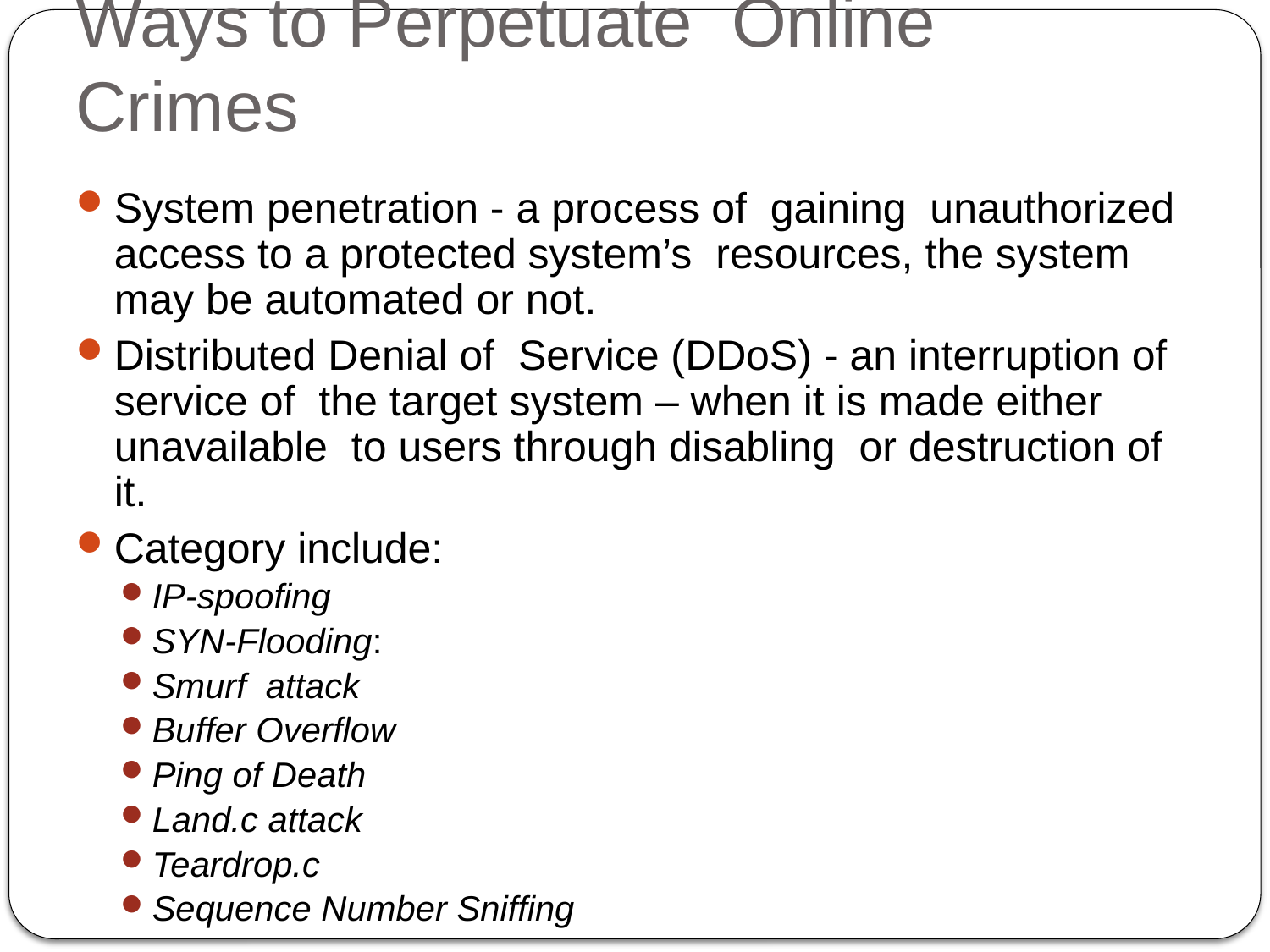

# Ways to Perpetuate  Online  Crimes
System penetration - a process of  gaining  unauthorized access to a protected system’s  resources, the system may be automated or not.
Distributed Denial of  Service (DDoS) - an interruption of service of  the target system – when it is made either unavailable  to users through disabling  or destruction of it.
Category include:
IP-spoofing
SYN-Flooding:
Smurf  attack
Buffer Overflow
Ping of Death
Land.c attack
Teardrop.c
Sequence Number Sniffing